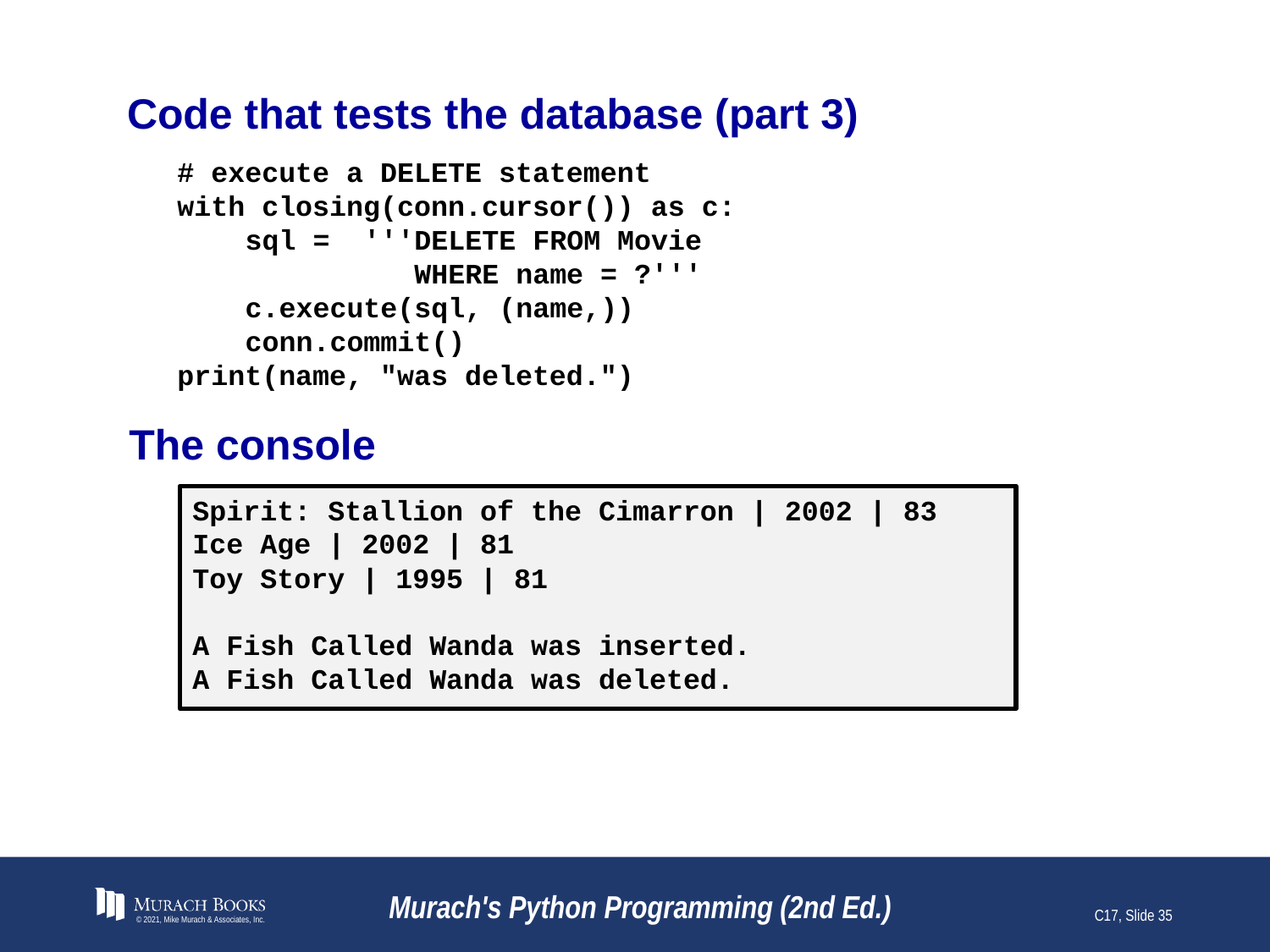

# Code that tests the database (part 3)
# execute a DELETE statement
with closing(conn.cursor()) as c:
    sql =  '''DELETE FROM Movie
              WHERE name = ?'''
    c.execute(sql, (name,))
    conn.commit()
print(name, "was deleted.")
The console

Spirit: Stallion of the Cimarron | 2002 | 83
Ice Age | 2002 | 81
Toy Story | 1995 | 81

A Fish Called Wanda was inserted.
A Fish Called Wanda was deleted.

© 2021, Mike Murach & Associates, Inc.
Murach's Python Programming (2nd Ed.)

C17, Slide 35